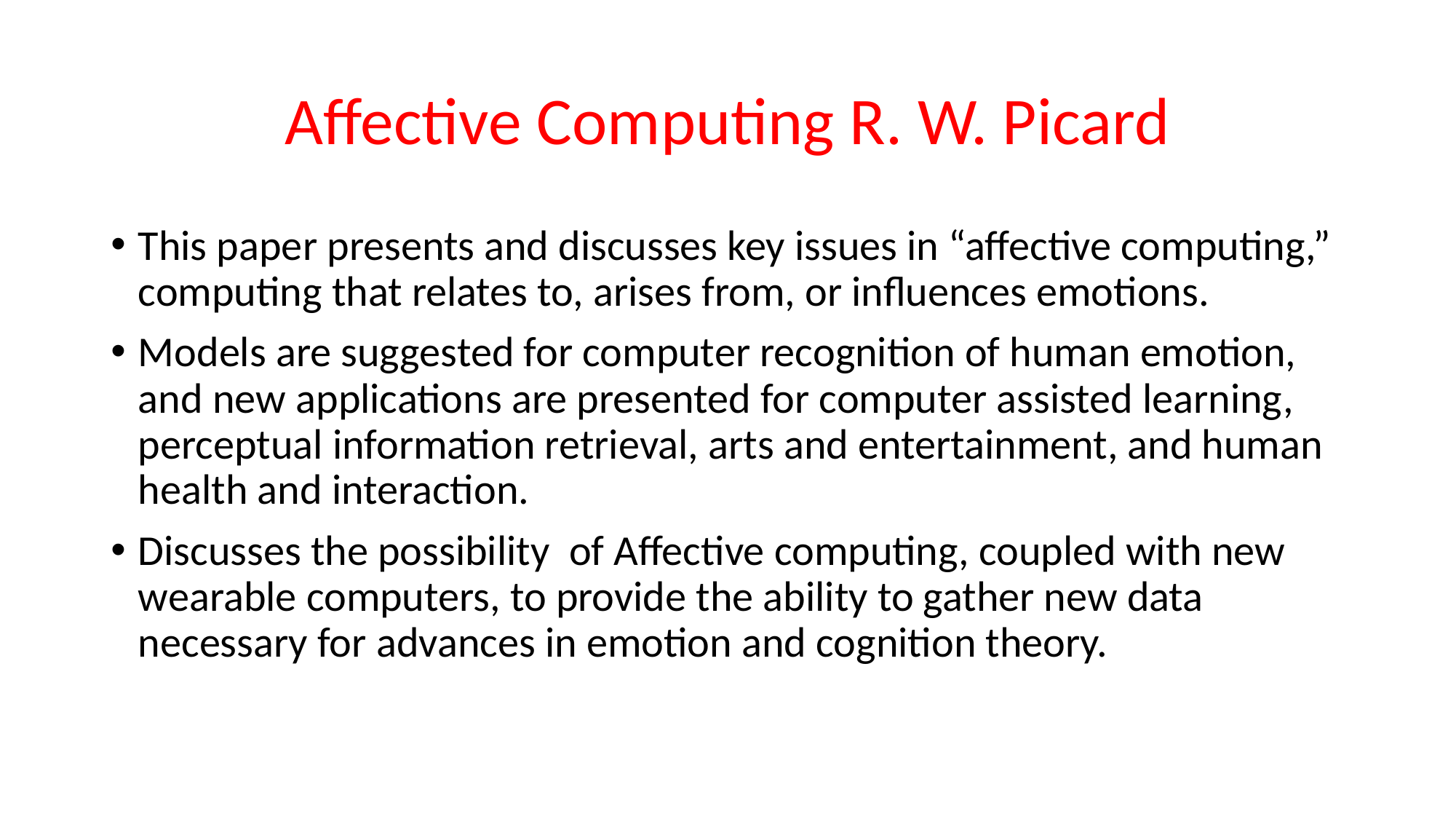

# Affective Computing R. W. Picard
This paper presents and discusses key issues in “affective computing,” computing that relates to, arises from, or influences emotions.
Models are suggested for computer recognition of human emotion, and new applications are presented for computer assisted learning, perceptual information retrieval, arts and entertainment, and human health and interaction.
Discusses the possibility  of Affective computing, coupled with new wearable computers, to provide the ability to gather new data necessary for advances in emotion and cognition theory.